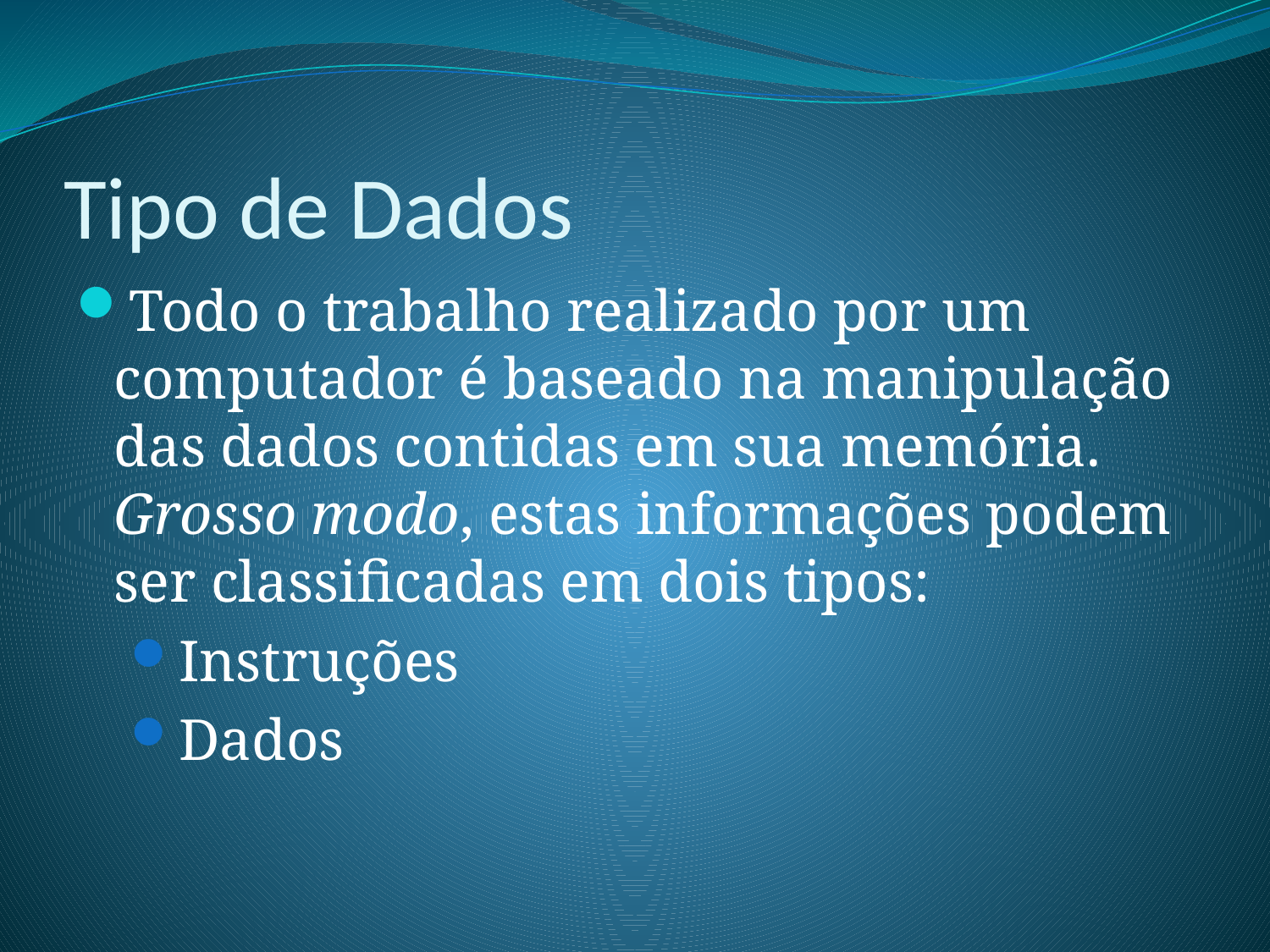

# Tipo de Dados
Todo o trabalho realizado por um computador é baseado na manipulação das dados contidas em sua memória. Grosso modo, estas informações podem ser classificadas em dois tipos:
Instruções
Dados